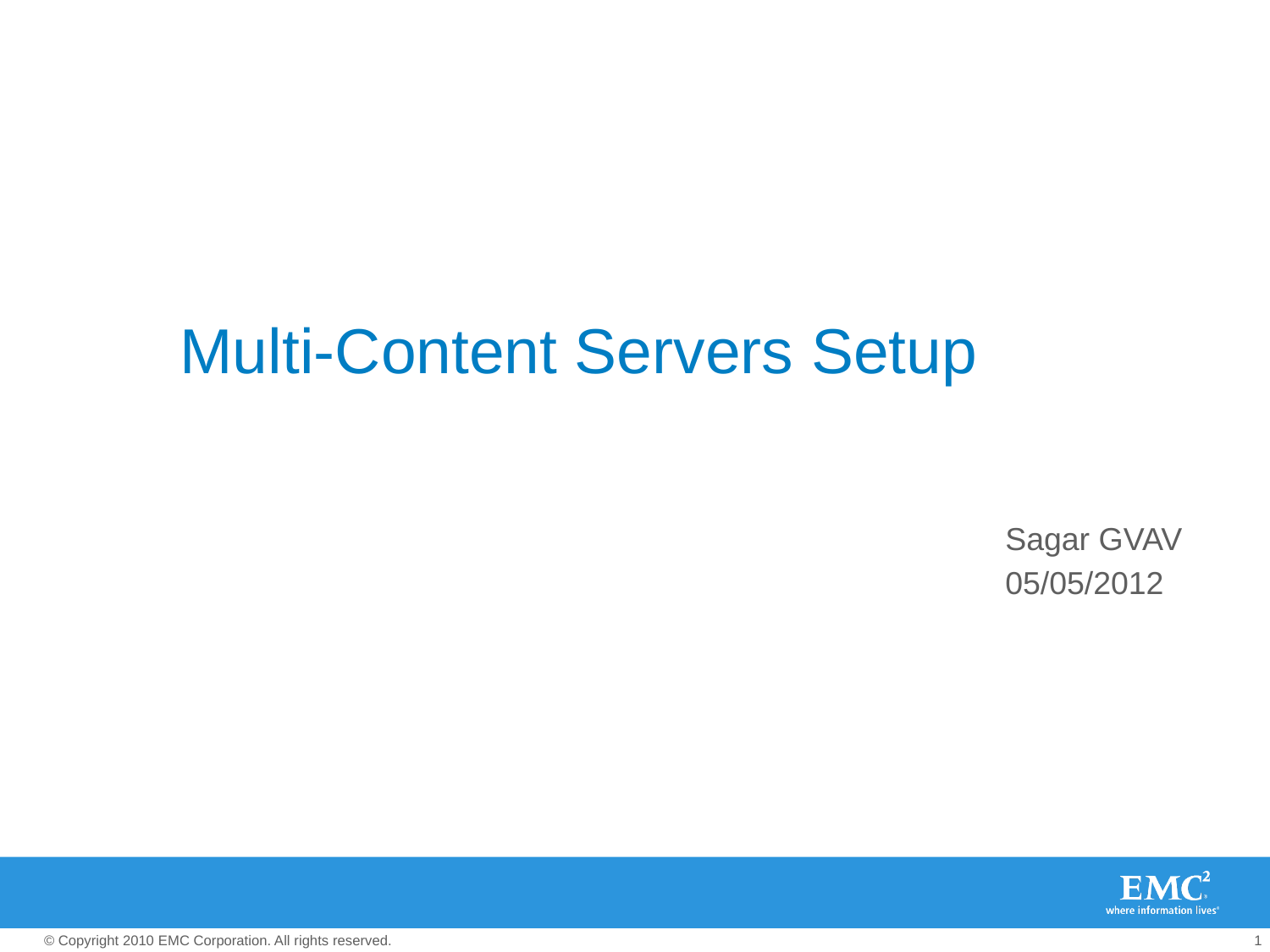

# Multi-Content Servers Setup
					Sagar GVAV
					05/05/2012